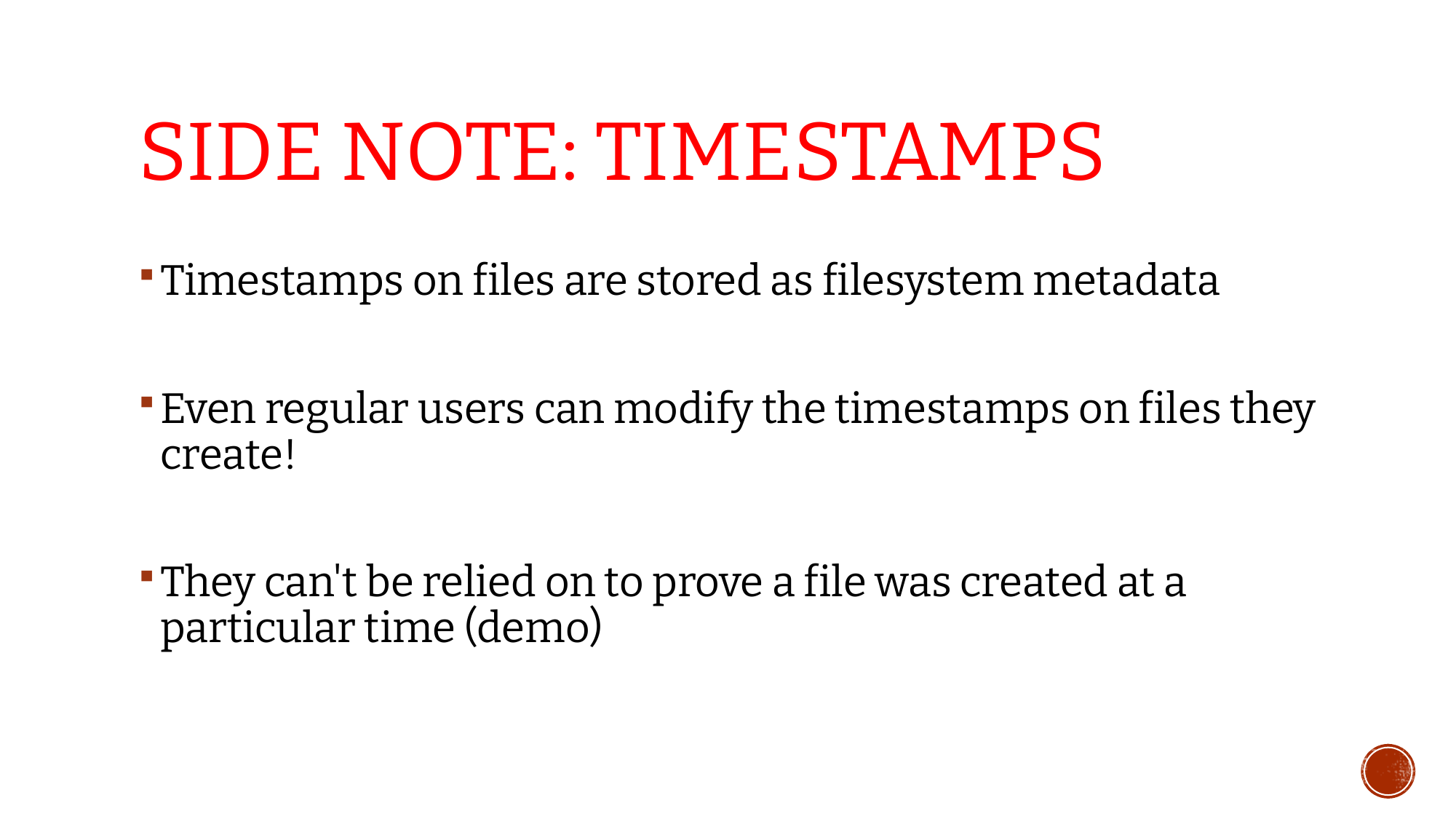

# Side Note: Timestamps
Timestamps on files are stored as filesystem metadata

Even regular users can modify the timestamps on files they create!

They can't be relied on to prove a file was created at a particular time (demo)